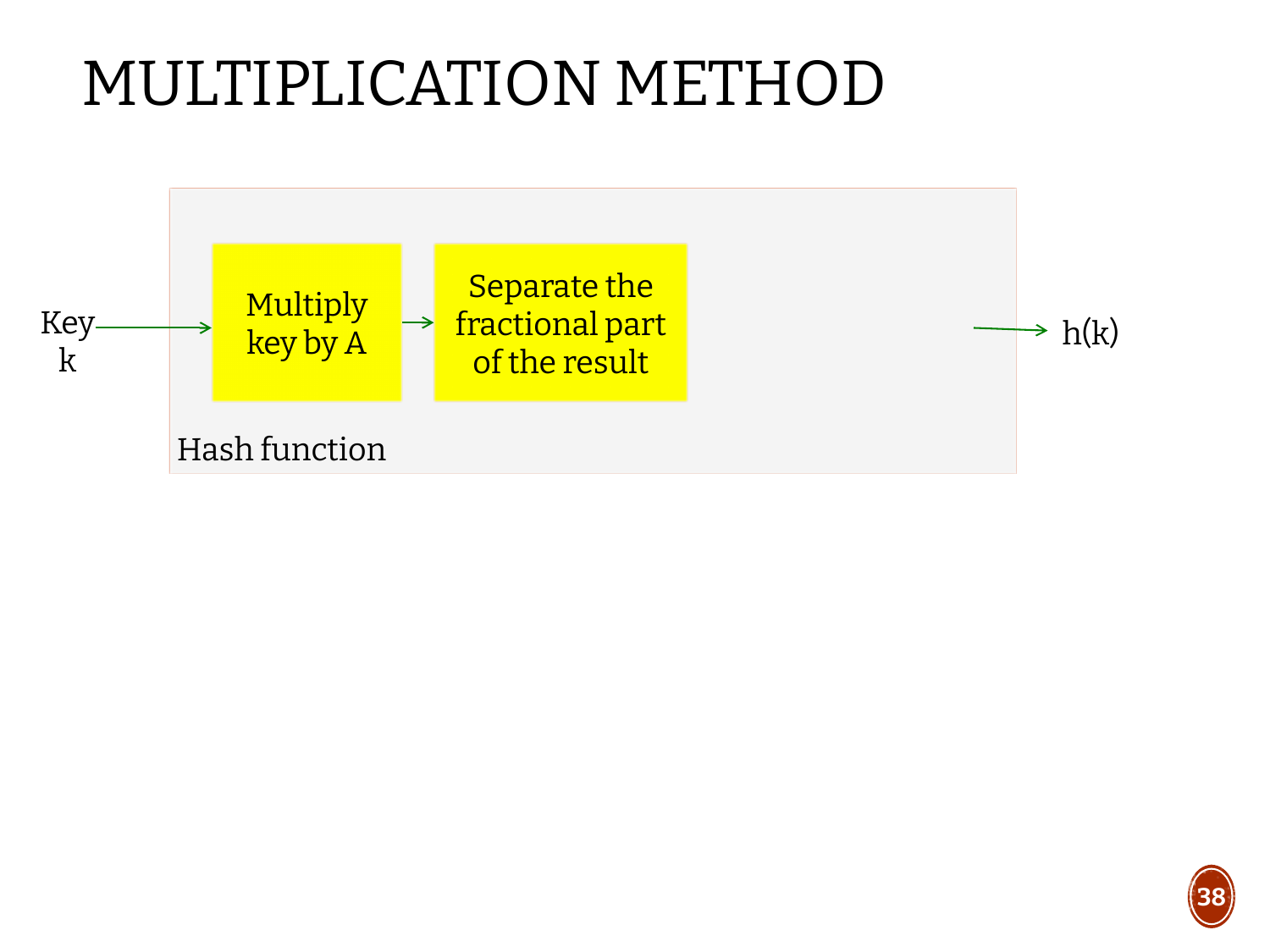

# Multiplication Method

Multiply key by A
Separate the fractional part of the result
Key
k
h(k)
Hash function
38